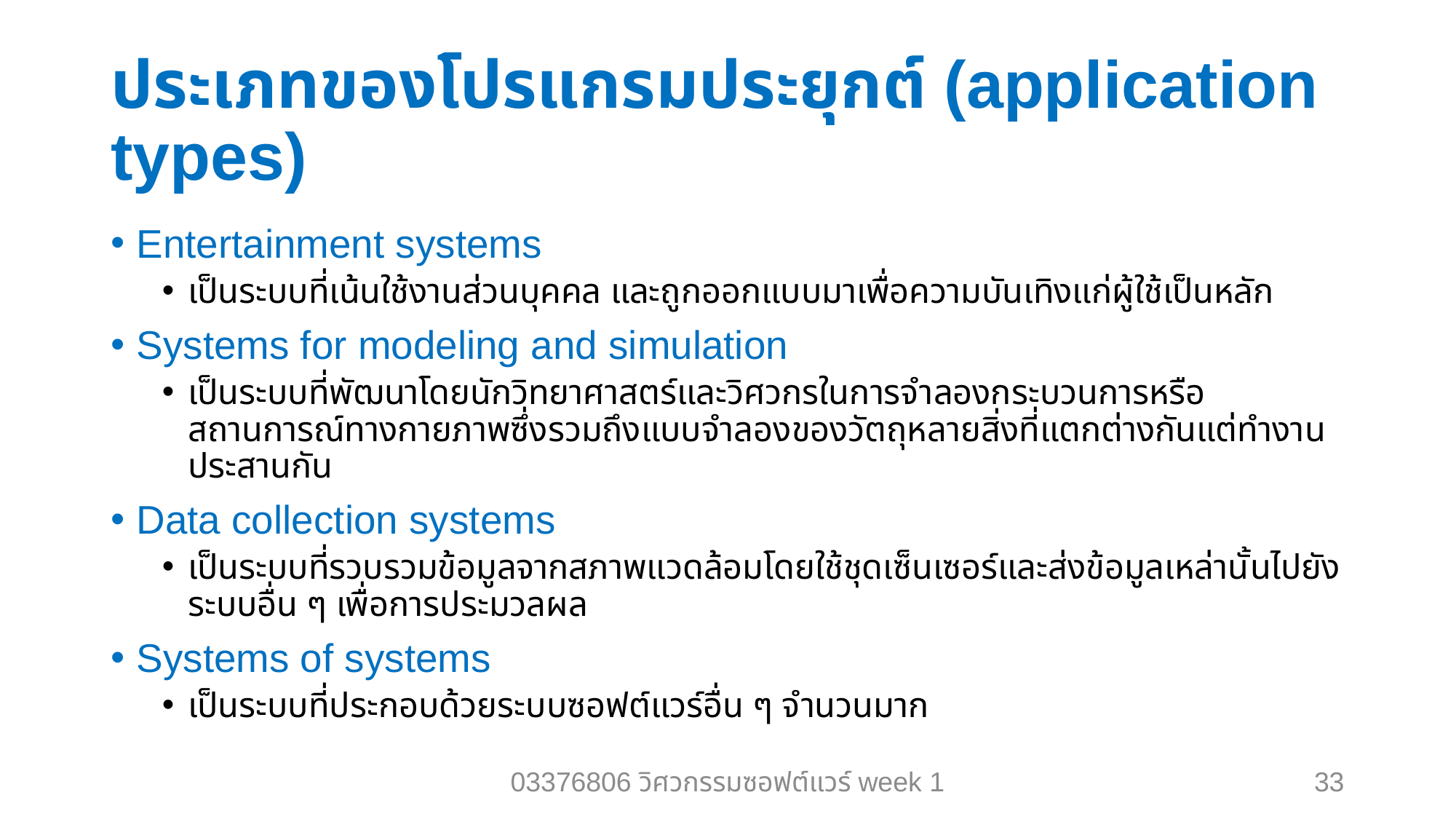

# ประเภทของโปรแกรมประยุกต์ (application types)
Entertainment systems
เป็นระบบที่เน้นใช้งานส่วนบุคคล และถูกออกแบบมาเพื่อความบันเทิงแก่ผู้ใช้เป็นหลัก
Systems for modeling and simulation
เป็นระบบที่พัฒนาโดยนักวิทยาศาสตร์และวิศวกรในการจำลองกระบวนการหรือสถานการณ์ทางกายภาพซึ่งรวมถึงแบบจำลองของวัตถุหลายสิ่งที่แตกต่างกันแต่ทำงานประสานกัน
Data collection systems
เป็นระบบที่รวบรวมข้อมูลจากสภาพแวดล้อมโดยใช้ชุดเซ็นเซอร์และส่งข้อมูลเหล่านั้นไปยังระบบอื่น ๆ เพื่อการประมวลผล
Systems of systems
เป็นระบบที่ประกอบด้วยระบบซอฟต์แวร์อื่น ๆ จำนวนมาก

03376806 วิศวกรรมซอฟต์แวร์ week 1
33